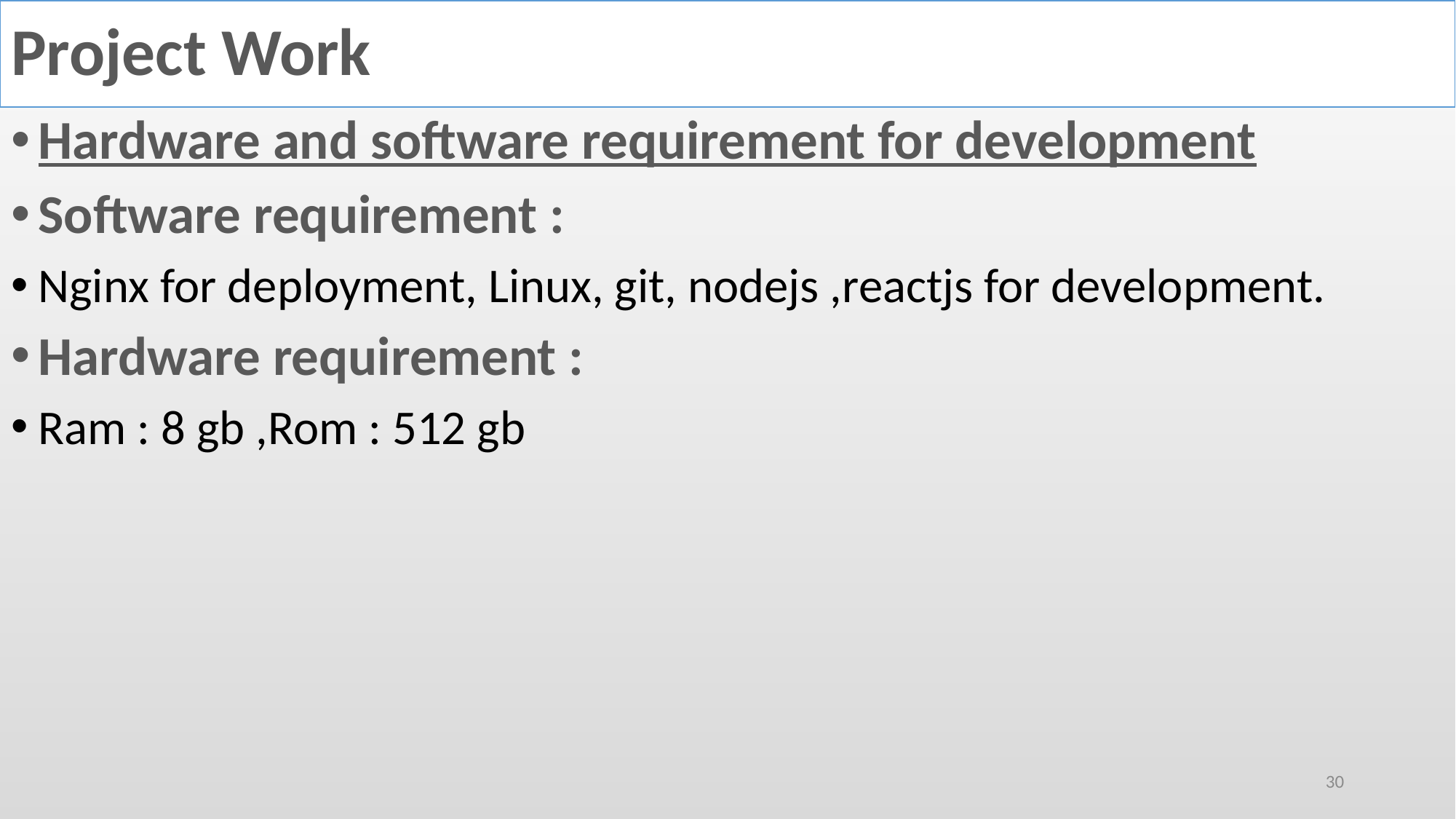

# Project Work
Hardware and software requirement for development
Software requirement :
Nginx for deployment, Linux, git, nodejs ,reactjs for development.
Hardware requirement :
Ram : 8 gb ,Rom : 512 gb

30